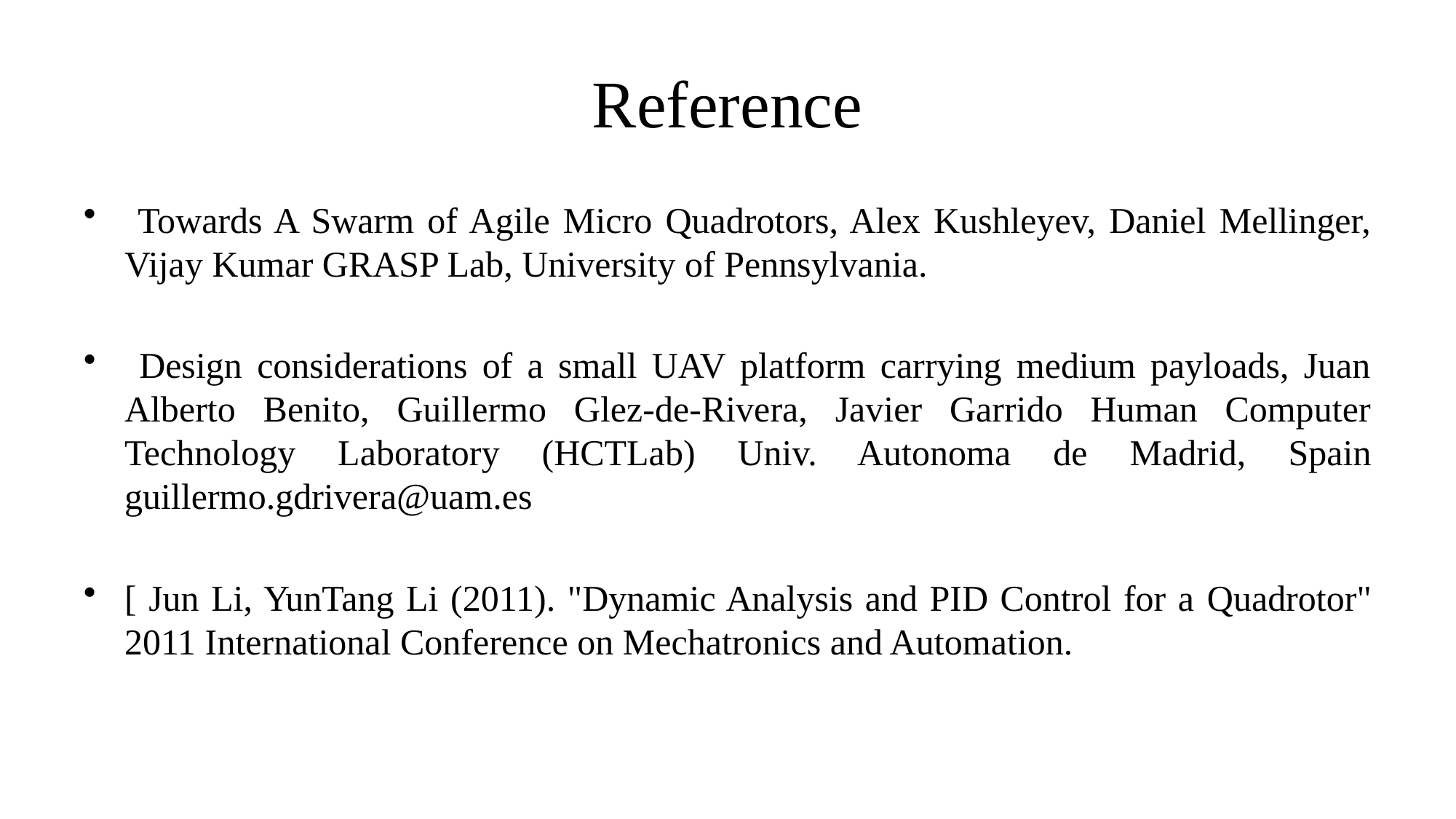

# Reference
 Towards A Swarm of Agile Micro Quadrotors, Alex Kushleyev, Daniel Mellinger, Vijay Kumar GRASP Lab, University of Pennsylvania.

 Design considerations of a small UAV platform carrying medium payloads, Juan Alberto Benito, Guillermo Glez-de-Rivera, Javier Garrido Human Computer Technology Laboratory (HCTLab) Univ. Autonoma de Madrid, Spain guillermo.gdrivera@uam.es

[ Jun Li, YunTang Li (2011). "Dynamic Analysis and PID Control for a Quadrotor" 2011 International Conference on Mechatronics and Automation.